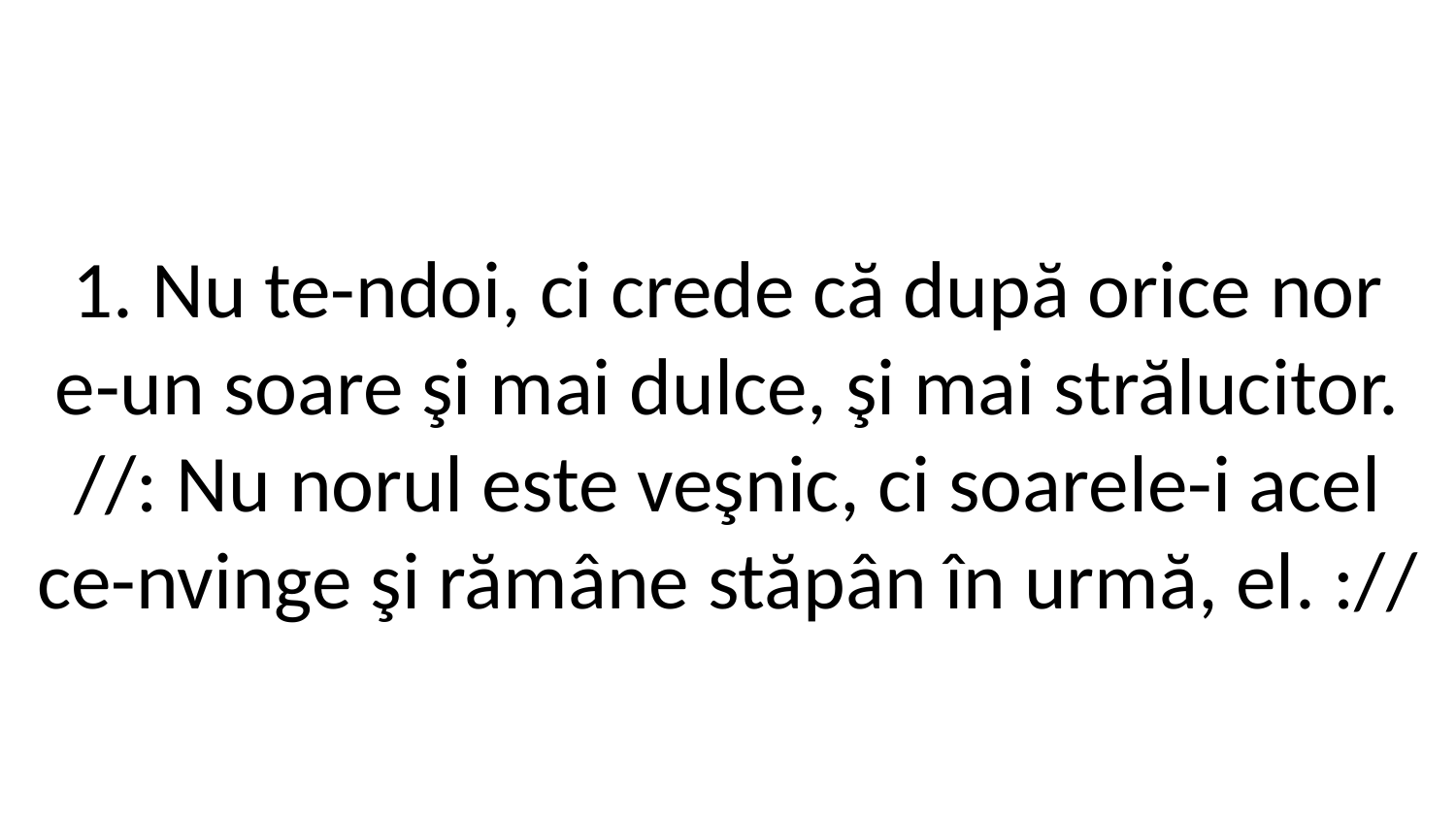

1. Nu te-ndoi, ci crede că după orice nor
e-un soare şi mai dulce, şi mai strălucitor.
//: Nu norul este veşnic, ci soarele-i acel
ce-nvinge şi rămâne stăpân în urmă, el. ://